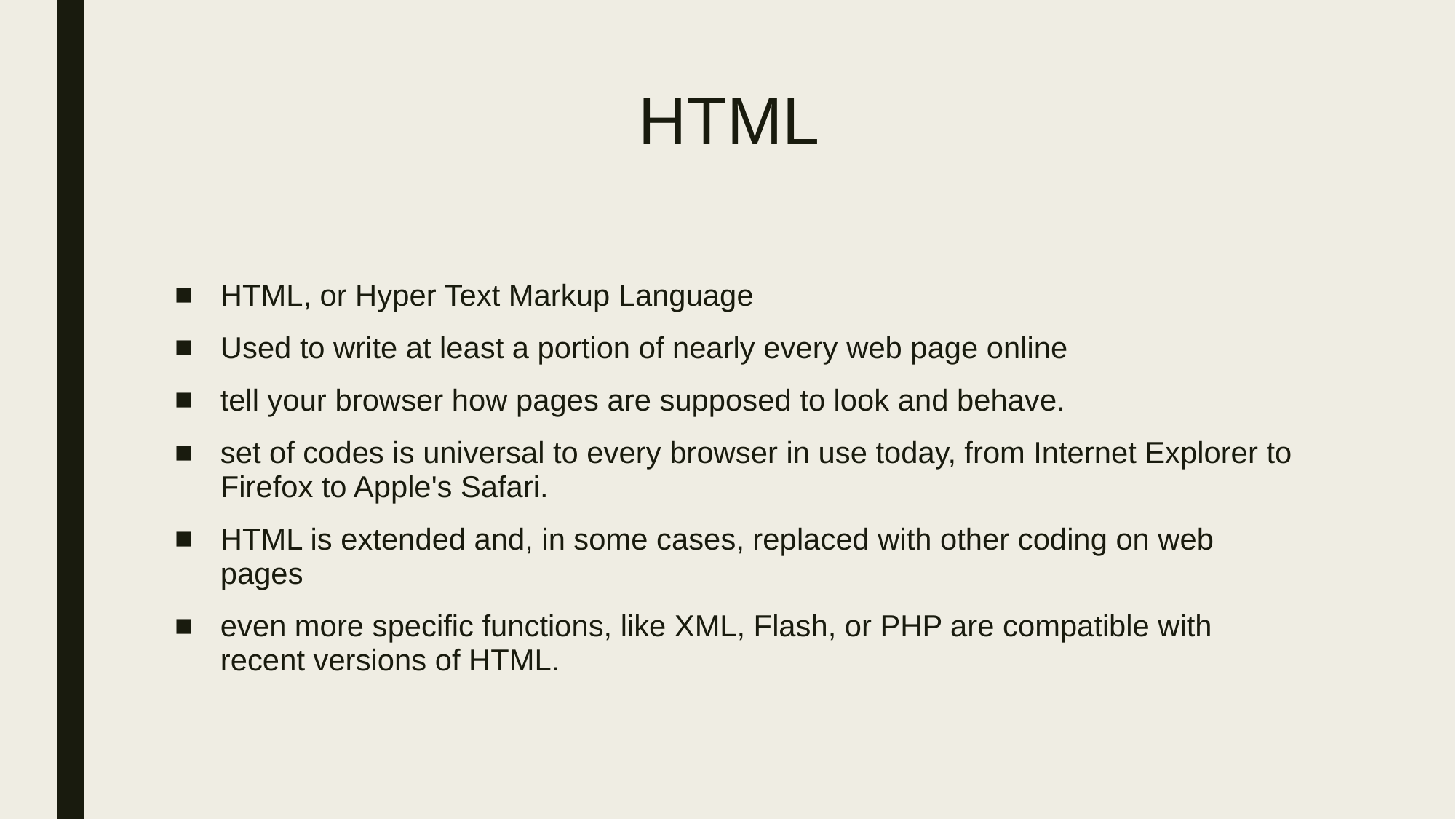

# HTML
HTML, or Hyper Text Markup Language
Used to write at least a portion of nearly every web page online
tell your browser how pages are supposed to look and behave.
set of codes is universal to every browser in use today, from Internet Explorer to Firefox to Apple's Safari.
HTML is extended and, in some cases, replaced with other coding on web pages
even more specific functions, like XML, Flash, or PHP are compatible with recent versions of HTML.